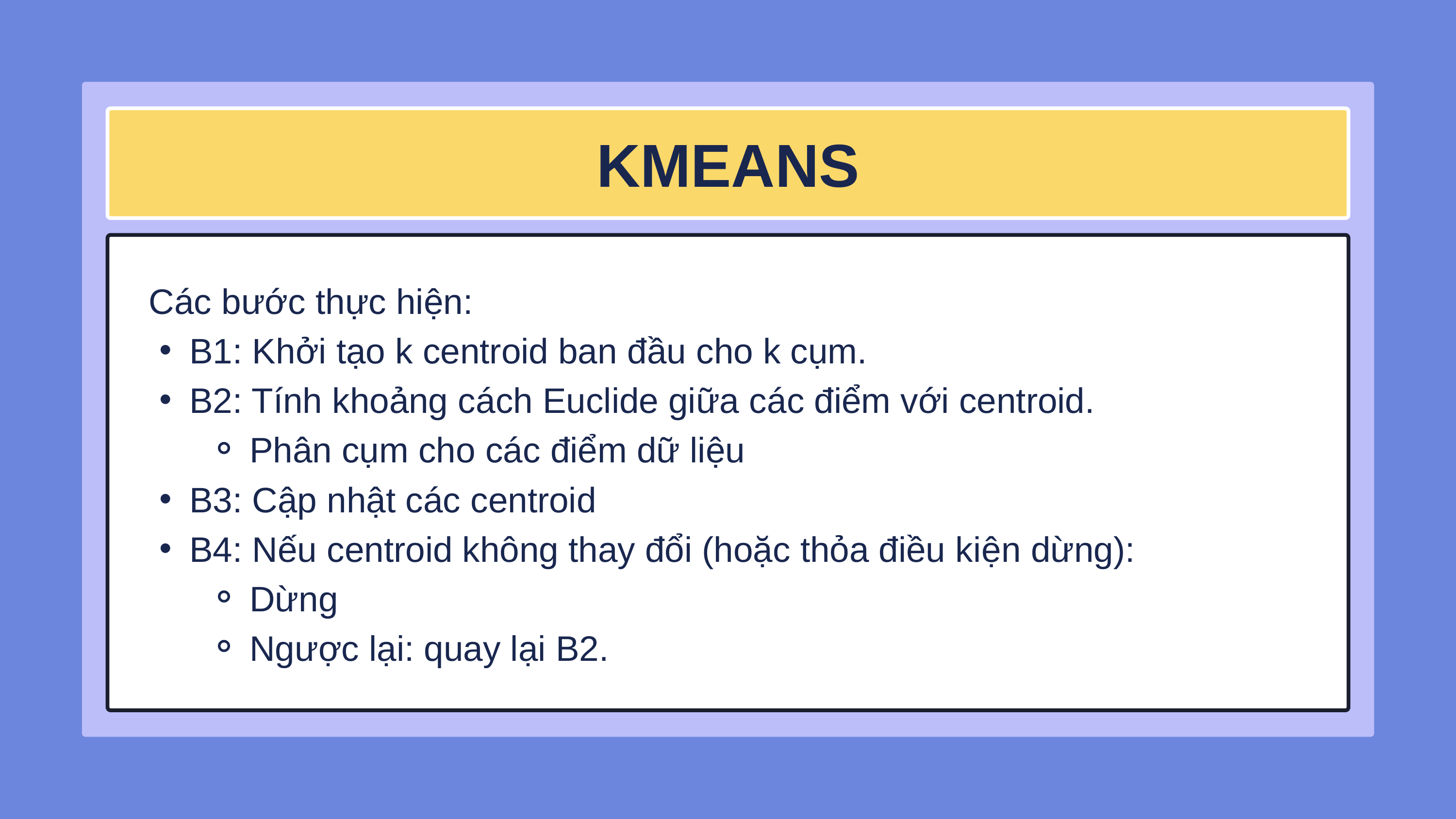

KMEANS
  Các bước thực hiện:
B1: Khởi tạo k centroid ban đầu cho k cụm.
B2: Tính khoảng cách Euclide giữa các điểm với centroid.
Phân cụm cho các điểm dữ liệu
B3: Cập nhật các centroid
B4: Nếu centroid không thay đổi (hoặc thỏa điều kiện dừng):
Dừng
Ngược lại: quay lại B2.